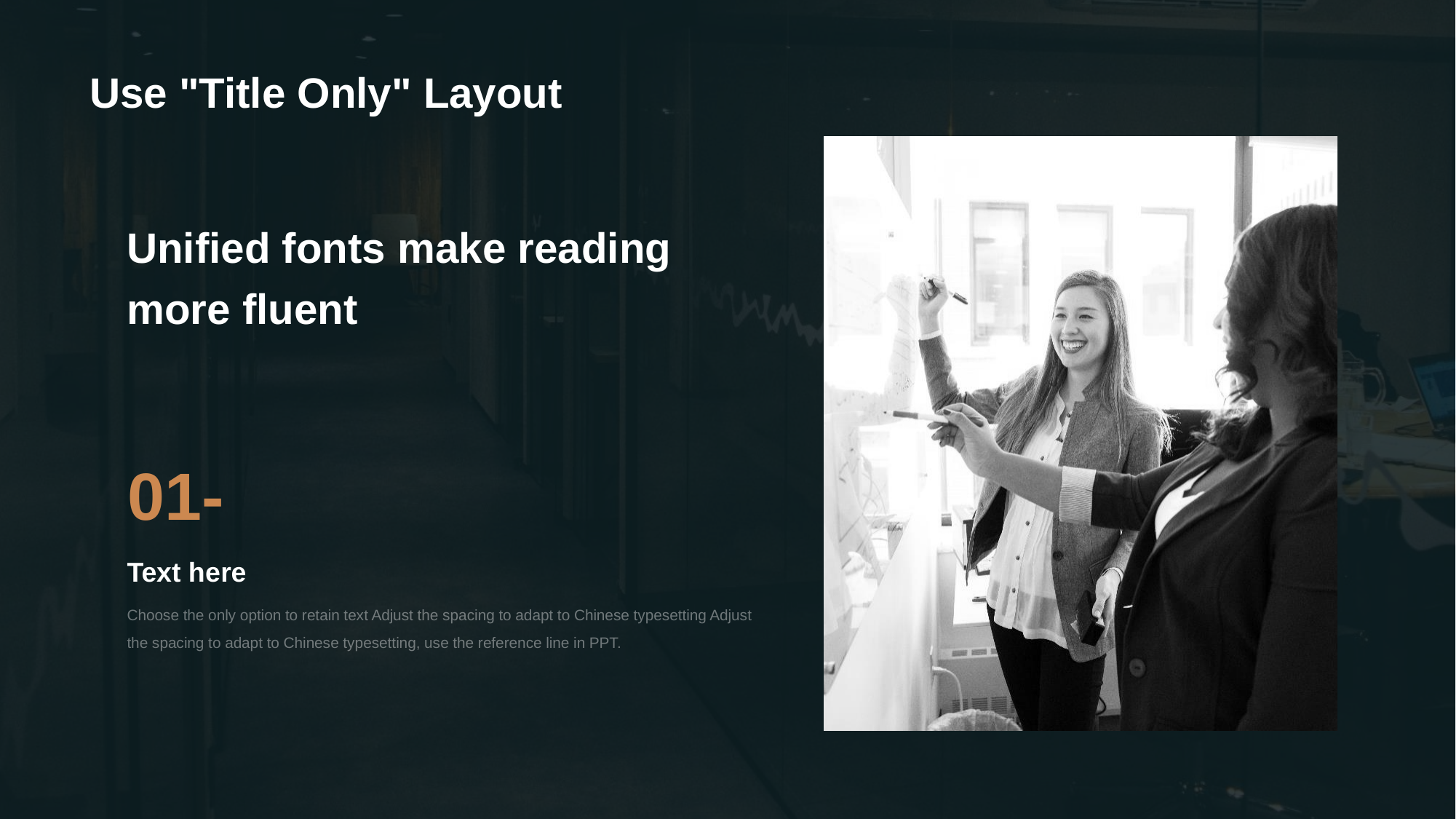

# Use "Title Only" Layout

Unified fonts make reading more fluent
01-
Text he re
Choose the only option to retain text Adjust the spacing to adapt to Chinese typesetting Adjust the spacing to adapt to Chinese typesetting, use the reference line in PPT.